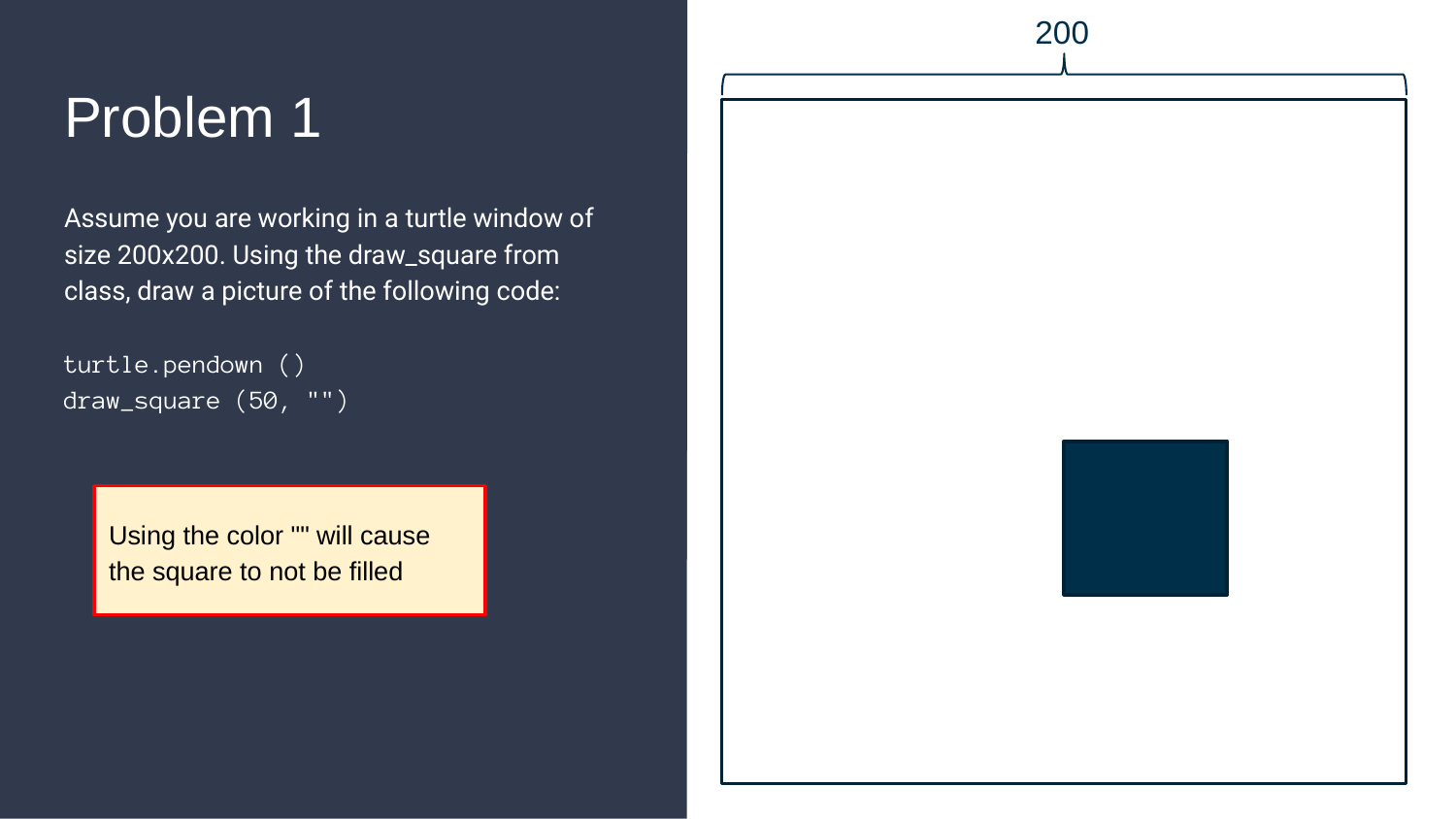

200
# Problem 1

Assume you are working in a turtle window of size 200x200. Using the draw_square from class, draw a picture of the following code:

turtle.pendown ()
draw_square (50, "")

Using the color "" will cause the square to not be filled